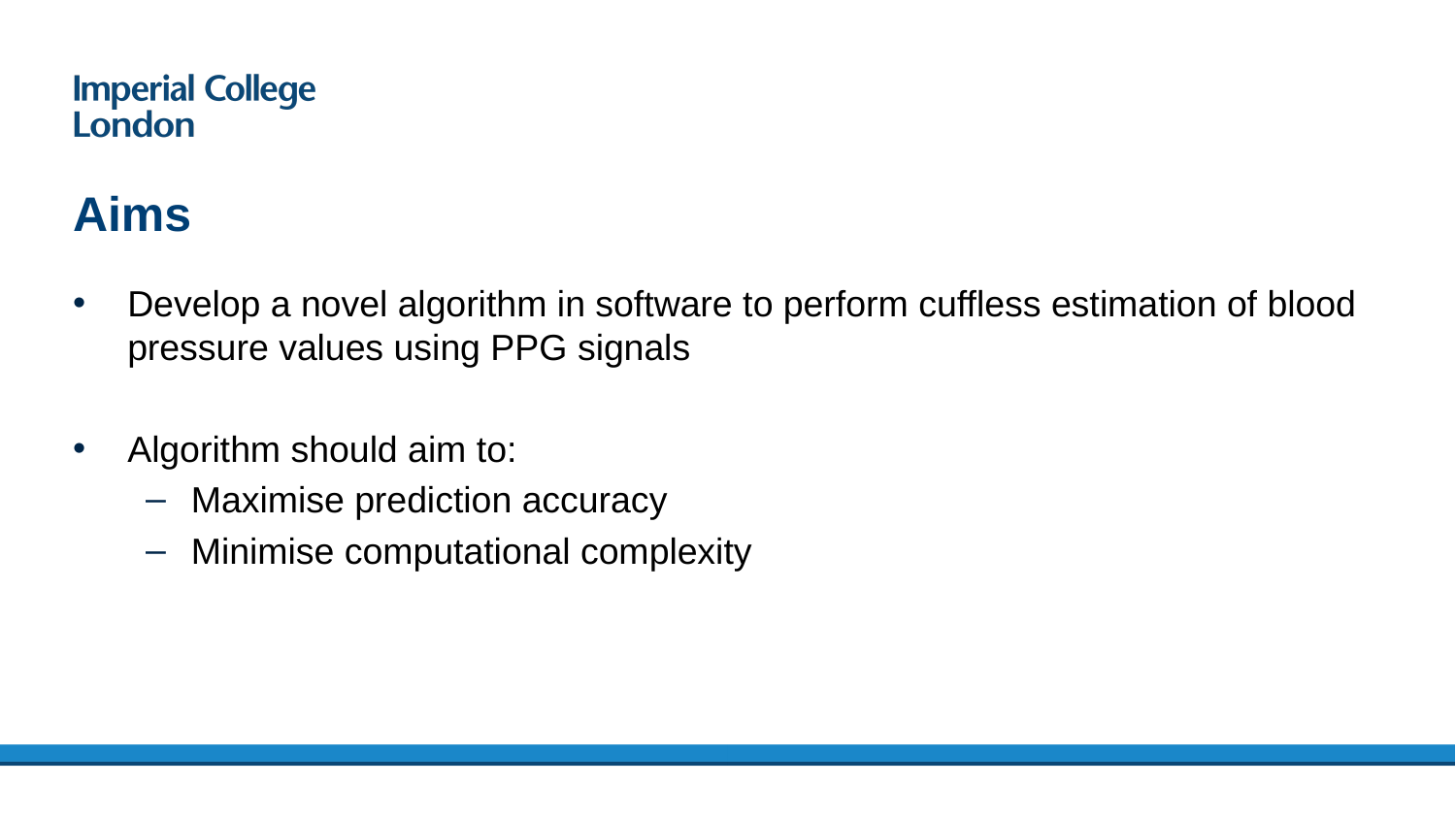

# Aims
Develop a novel algorithm in software to perform cuffless estimation of blood pressure values using PPG signals

Algorithm should aim to:
Maximise prediction accuracy
Minimise computational complexity